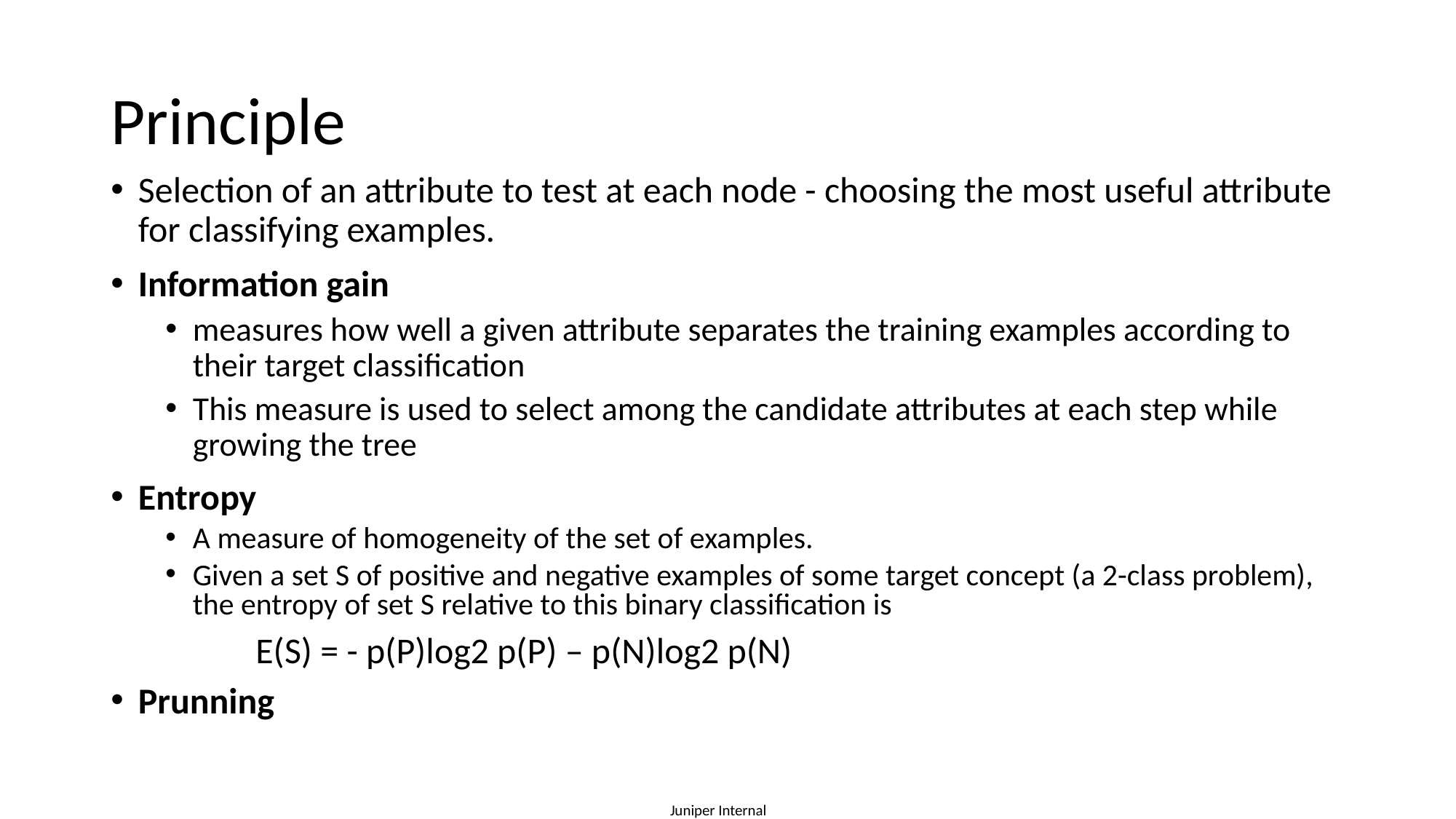

# Principle
Selection of an attribute to test at each node - choosing the most useful attribute for classifying examples.
Information gain
measures how well a given attribute separates the training examples according to their target classification
This measure is used to select among the candidate attributes at each step while growing the tree
Entropy
A measure of homogeneity of the set of examples.
Given a set S of positive and negative examples of some target concept (a 2-class problem), the entropy of set S relative to this binary classification is
     	 E(S) = - p(P)log2 p(P) – p(N)log2 p(N)
Prunning